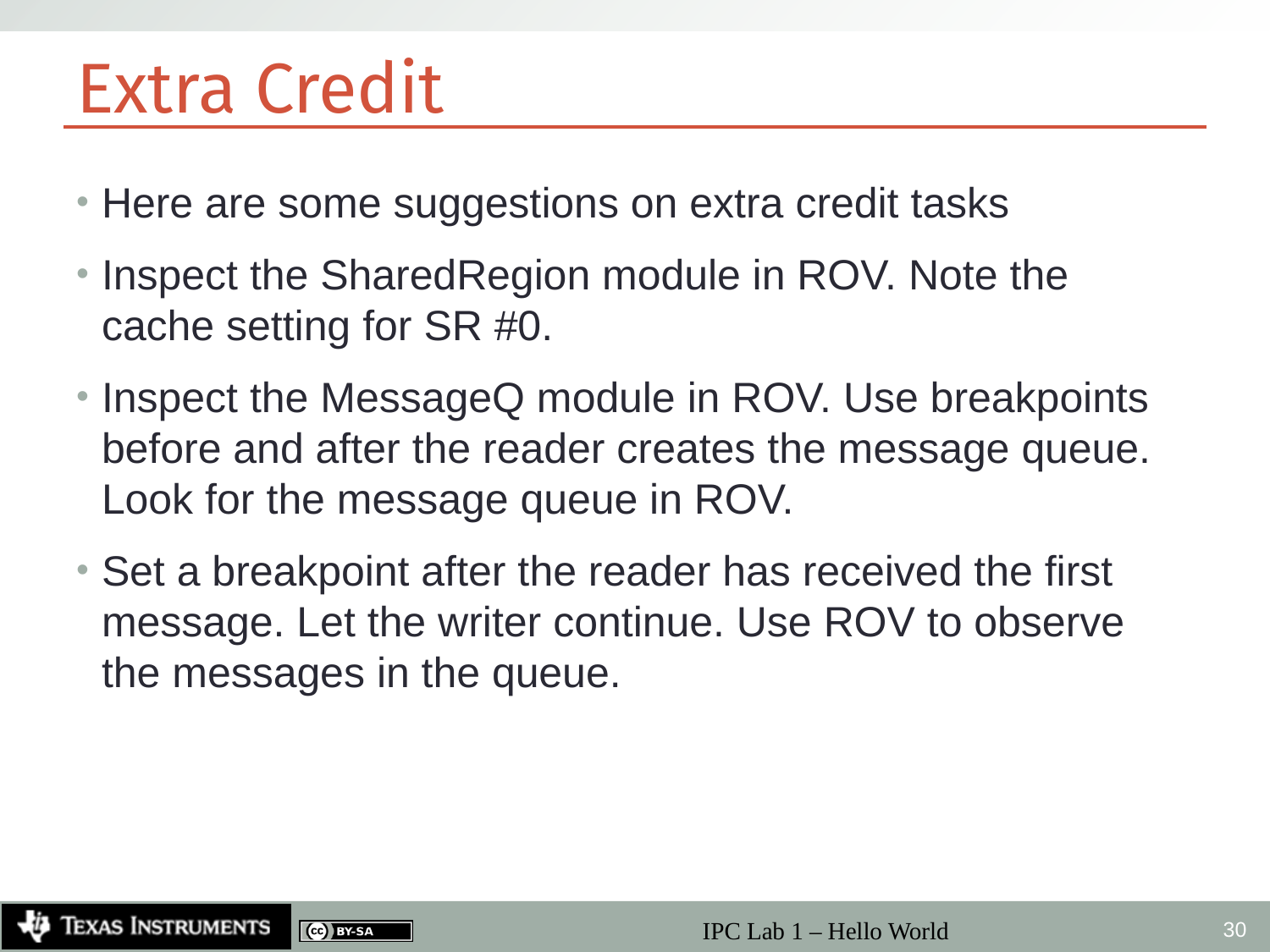

# Extra Credit
Here are some suggestions on extra credit tasks
Inspect the SharedRegion module in ROV. Note the cache setting for SR #0.
Inspect the MessageQ module in ROV. Use breakpoints before and after the reader creates the message queue. Look for the message queue in ROV.
Set a breakpoint after the reader has received the first message. Let the writer continue. Use ROV to observe the messages in the queue.
30
IPC Lab 1 – Hello World